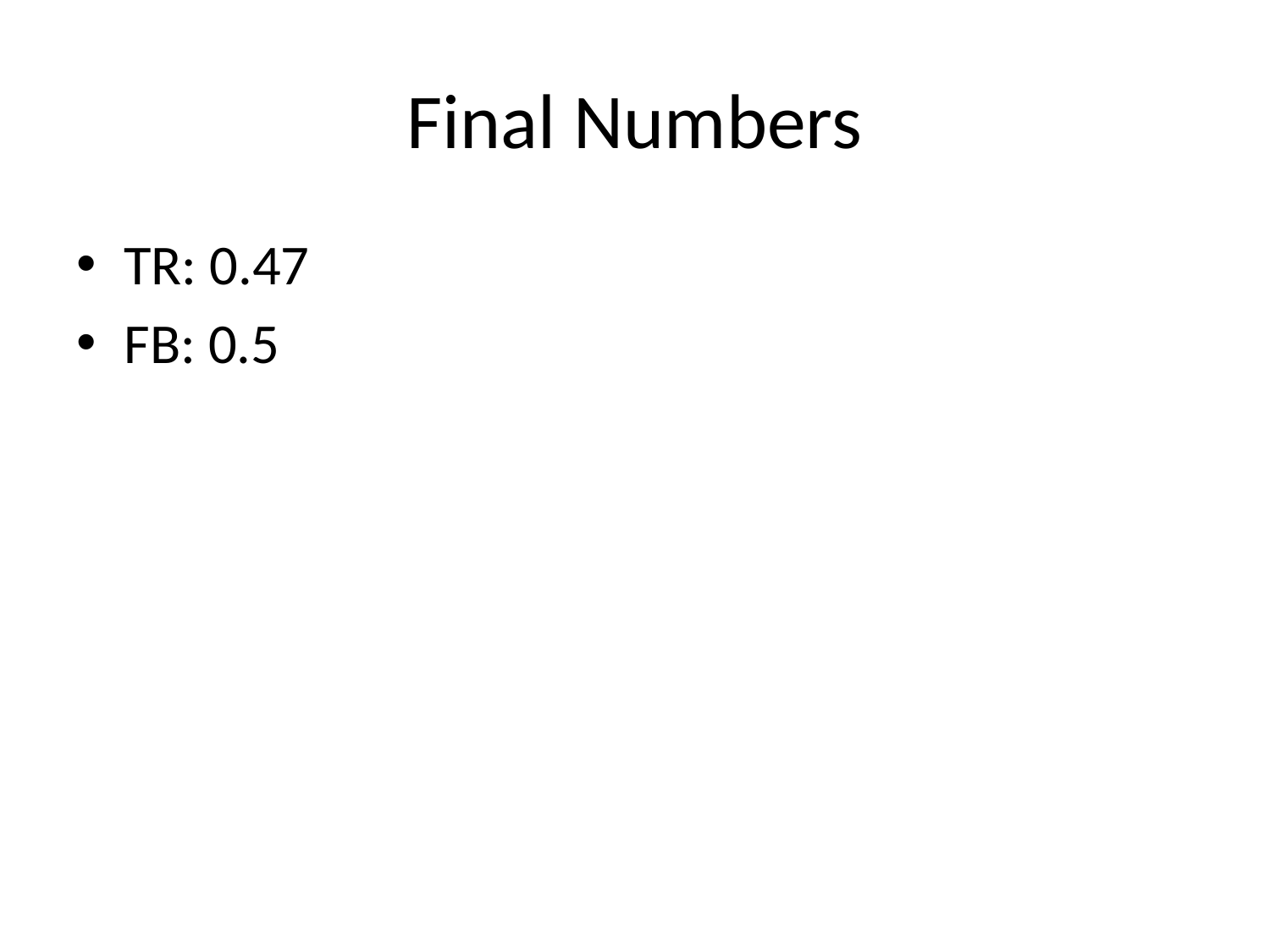

# Final Numbers
TR: 0.47
FB: 0.5